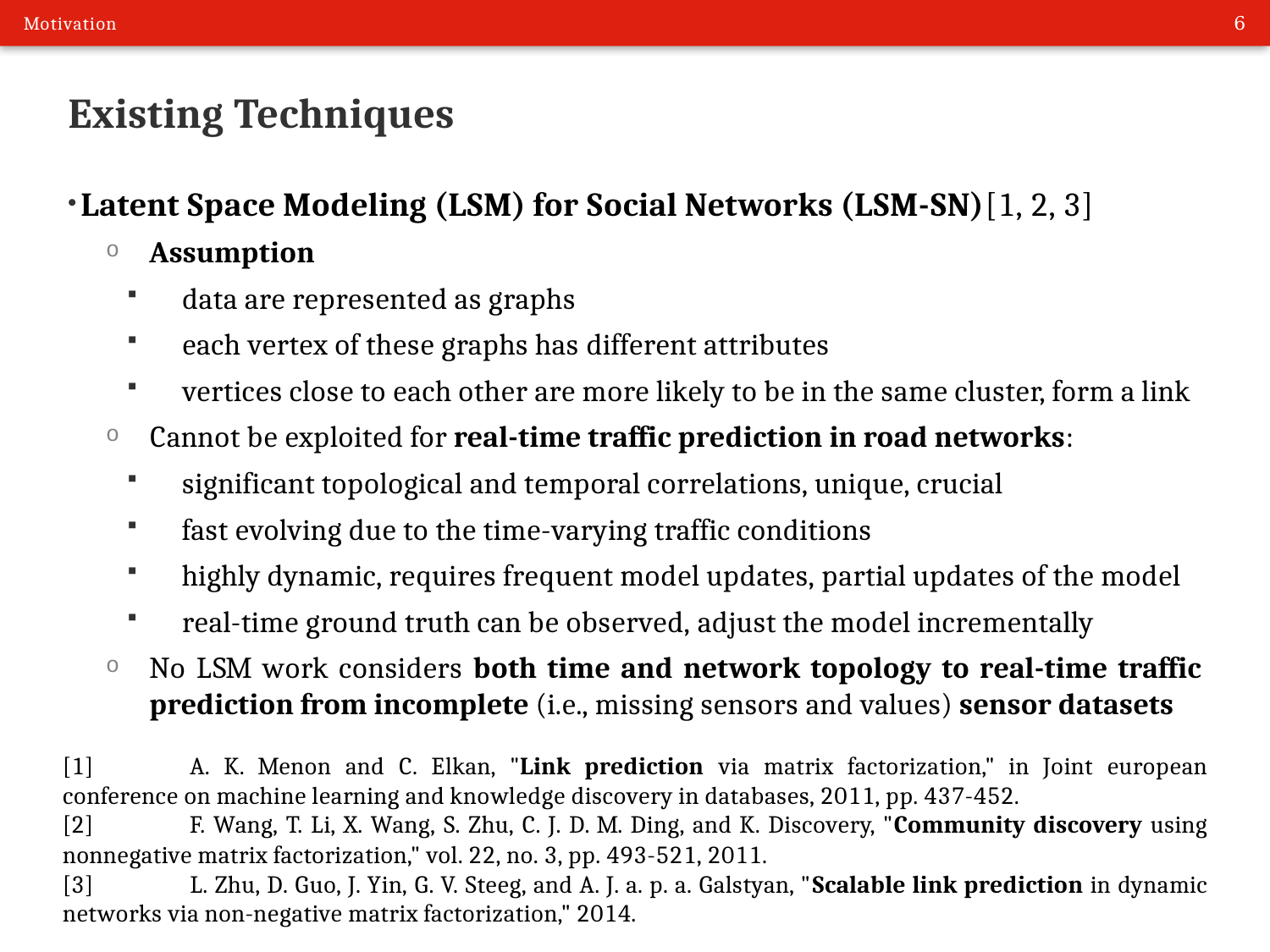

Motivation
# Existing Techniques
Latent Space Modeling (LSM) for Social Networks (LSM-SN)[1, 2, 3]
Assumption
data are represented as graphs
each vertex of these graphs has different attributes
vertices close to each other are more likely to be in the same cluster, form a link
Cannot be exploited for real-time traffic prediction in road networks:
significant topological and temporal correlations, unique, crucial
fast evolving due to the time-varying traffic conditions
highly dynamic, requires frequent model updates, partial updates of the model
real-time ground truth can be observed, adjust the model incrementally
No LSM work considers both time and network topology to real-time traffic prediction from incomplete (i.e., missing sensors and values) sensor datasets
[1]	A. K. Menon and C. Elkan, "Link prediction via matrix factorization," in Joint european conference on machine learning and knowledge discovery in databases, 2011, pp. 437-452.
[2]	F. Wang, T. Li, X. Wang, S. Zhu, C. J. D. M. Ding, and K. Discovery, "Community discovery using nonnegative matrix factorization," vol. 22, no. 3, pp. 493-521, 2011.
[3]	L. Zhu, D. Guo, J. Yin, G. V. Steeg, and A. J. a. p. a. Galstyan, "Scalable link prediction in dynamic networks via non-negative matrix factorization," 2014.